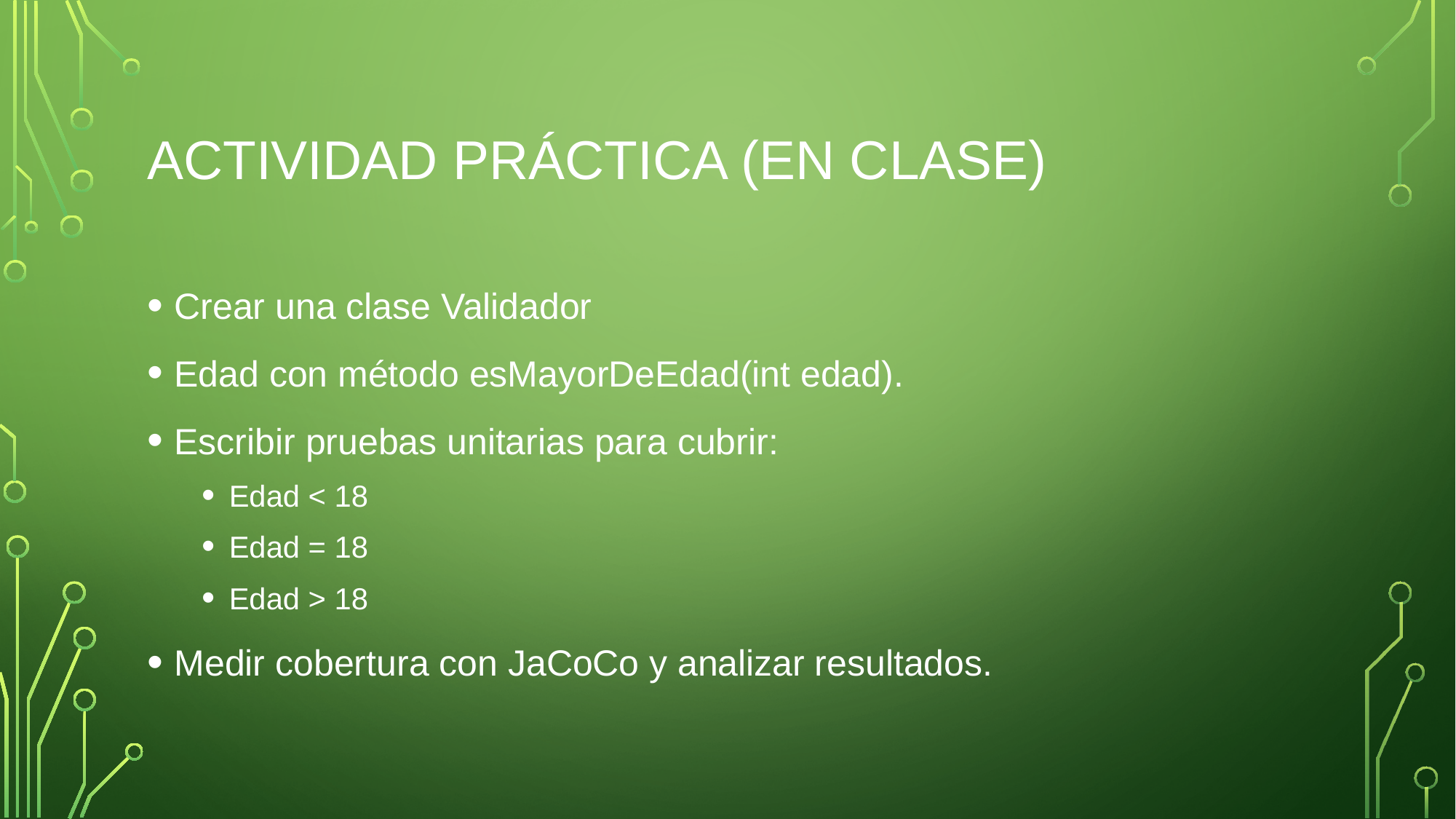

# Actividad práctica (en clase)
Crear una clase Validador
Edad con método esMayorDeEdad(int edad).
Escribir pruebas unitarias para cubrir:
Edad < 18
Edad = 18
Edad > 18
Medir cobertura con JaCoCo y analizar resultados.